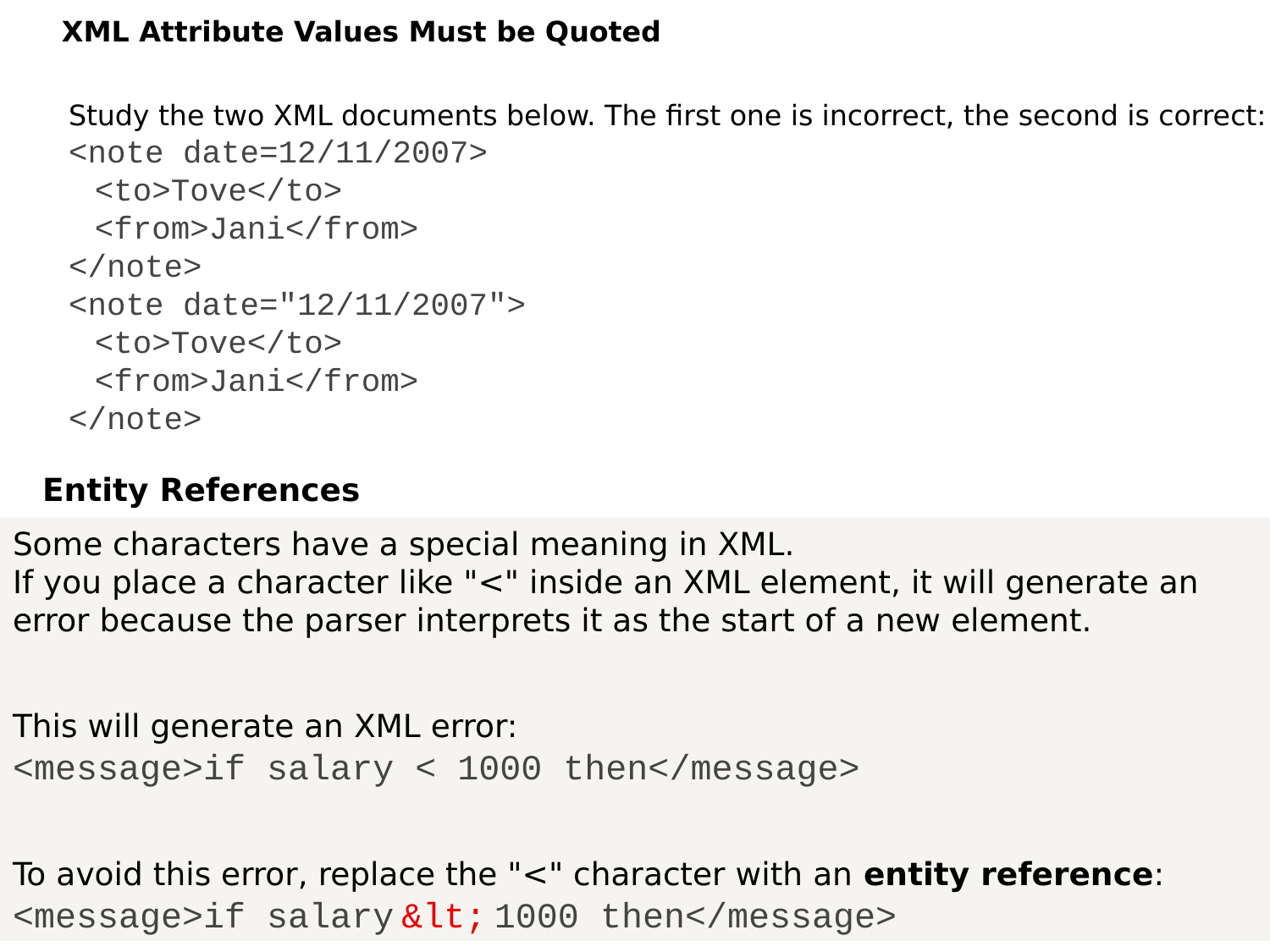

XML Attribute Values Must be Quoted
Study the two XML documents below. The first one is incorrect, the second is correct:
<note date=12/11/2007>
  <to>Tove</to>
  <from>Jani</from>
</note>
<note date="12/11/2007">
  <to>Tove</to>
  <from>Jani</from>
</note>
Entity References

Some characters have a special meaning in XML.
If you place a character like "<" inside an XML element, it will generate an error because the parser interprets it as the start of a new element.

This will generate an XML error:
<message>if salary < 1000 then</message>

To avoid this error, replace the "<" character with an entity reference:
<message>if salary &lt; 1000 then</message>